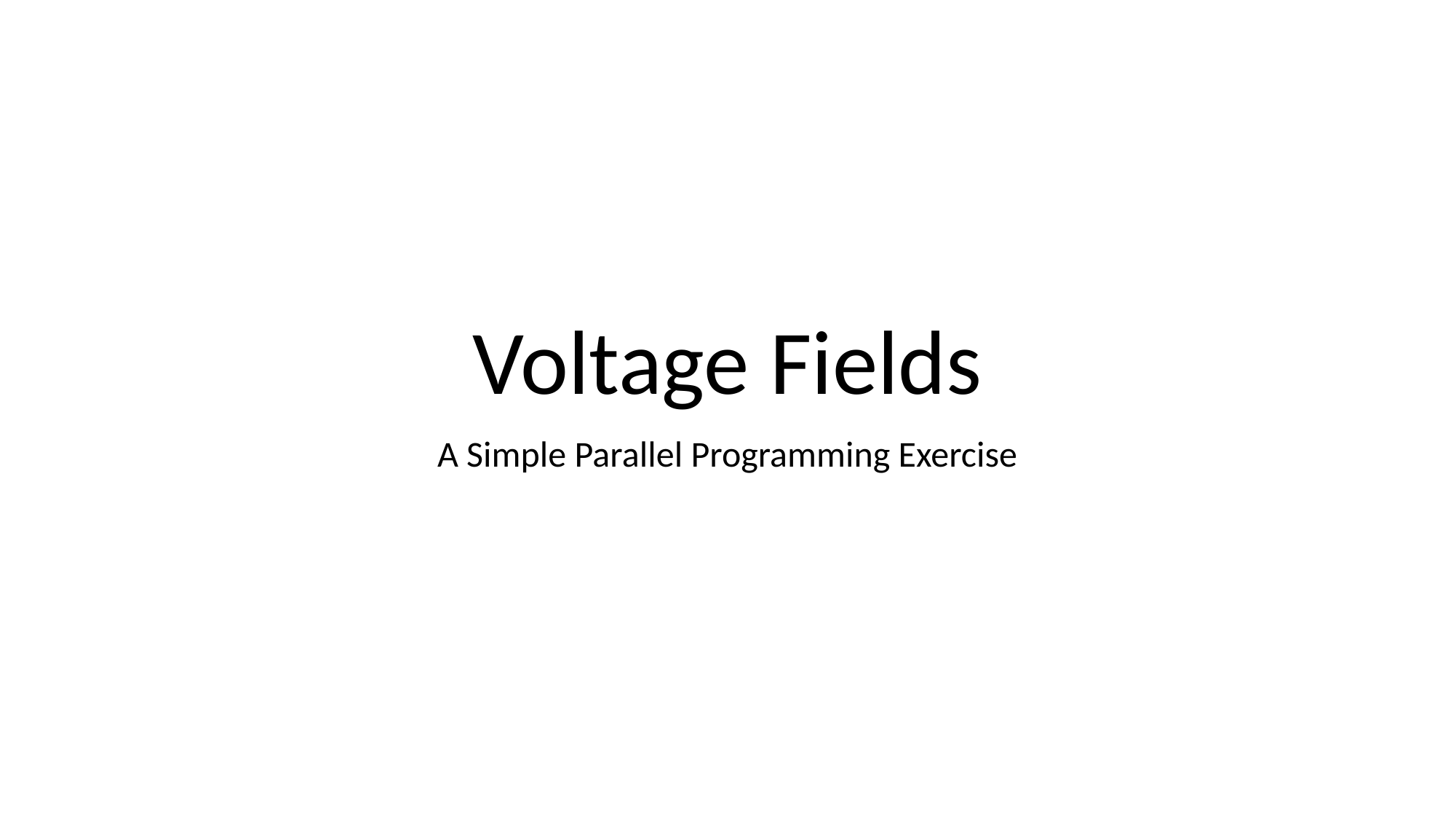

# Voltage Fields
A Simple Parallel Programming Exercise